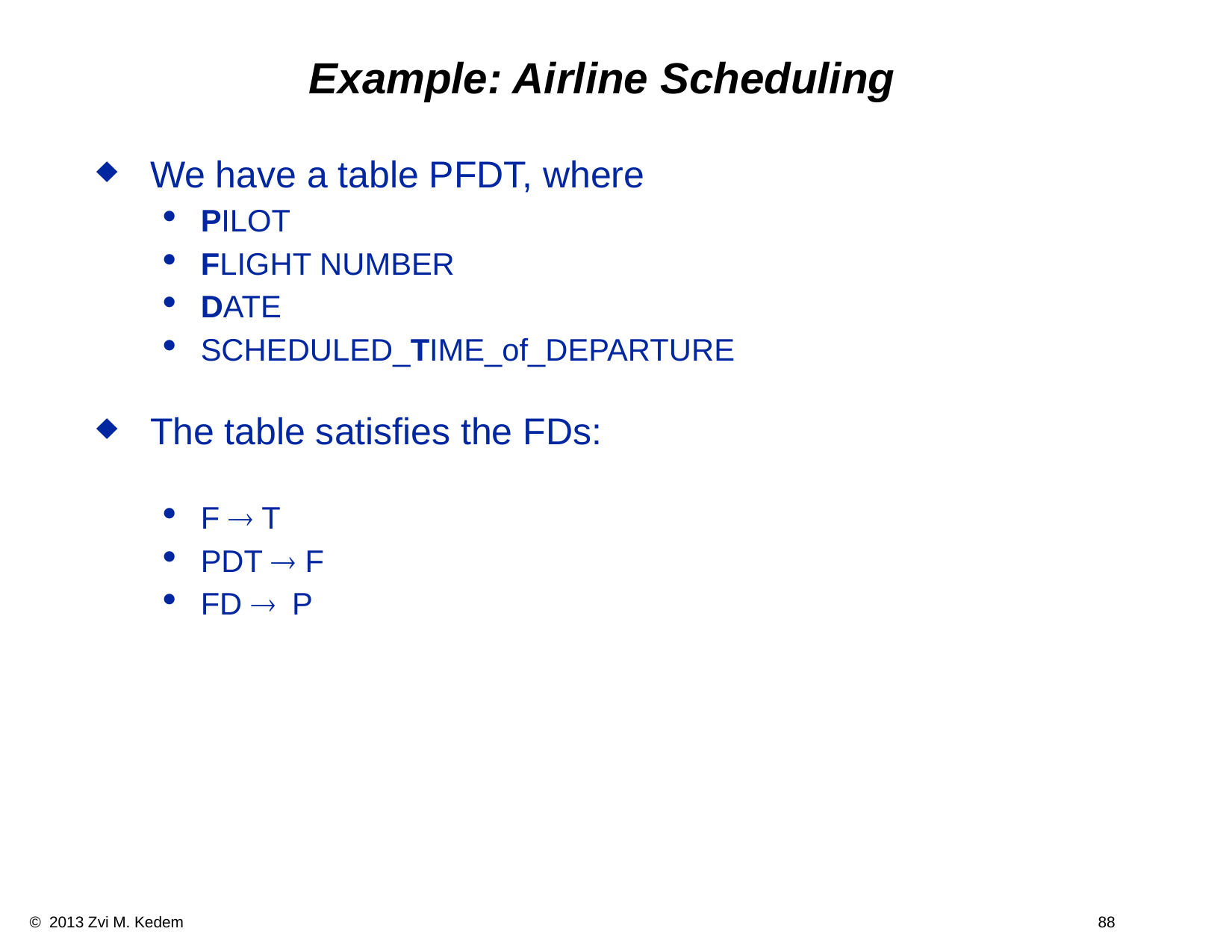

# Example: Airline Scheduling
We have a table PFDT, where
PILOT
FLIGHT NUMBER
DATE
SCHEDULED_TIME_of_DEPARTURE
The table satisfies the FDs:
F → T
PDT → F
FD → P